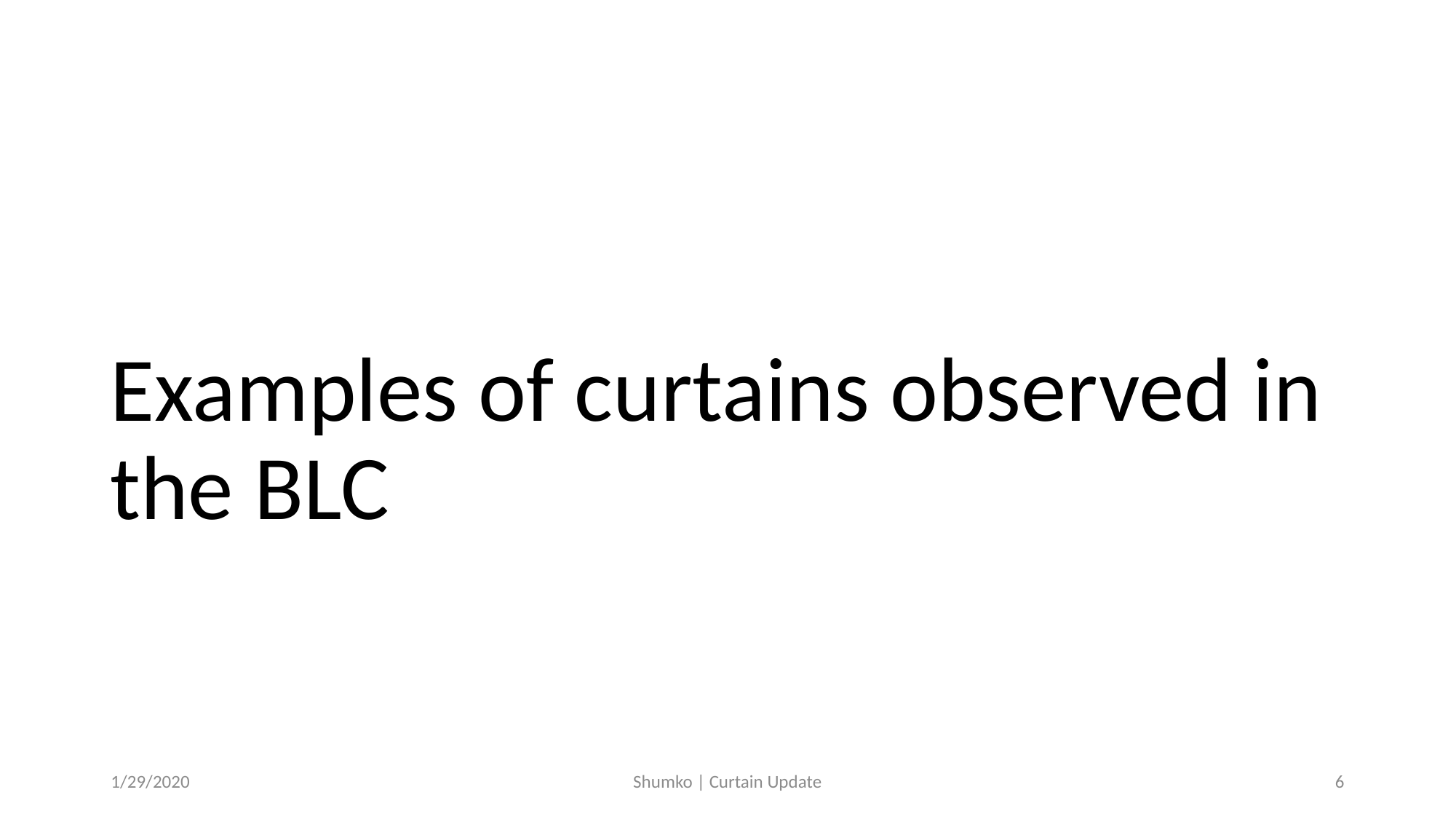

# Examples of curtains observed in the BLC

1/29/2020
Shumko | Curtain Update
6